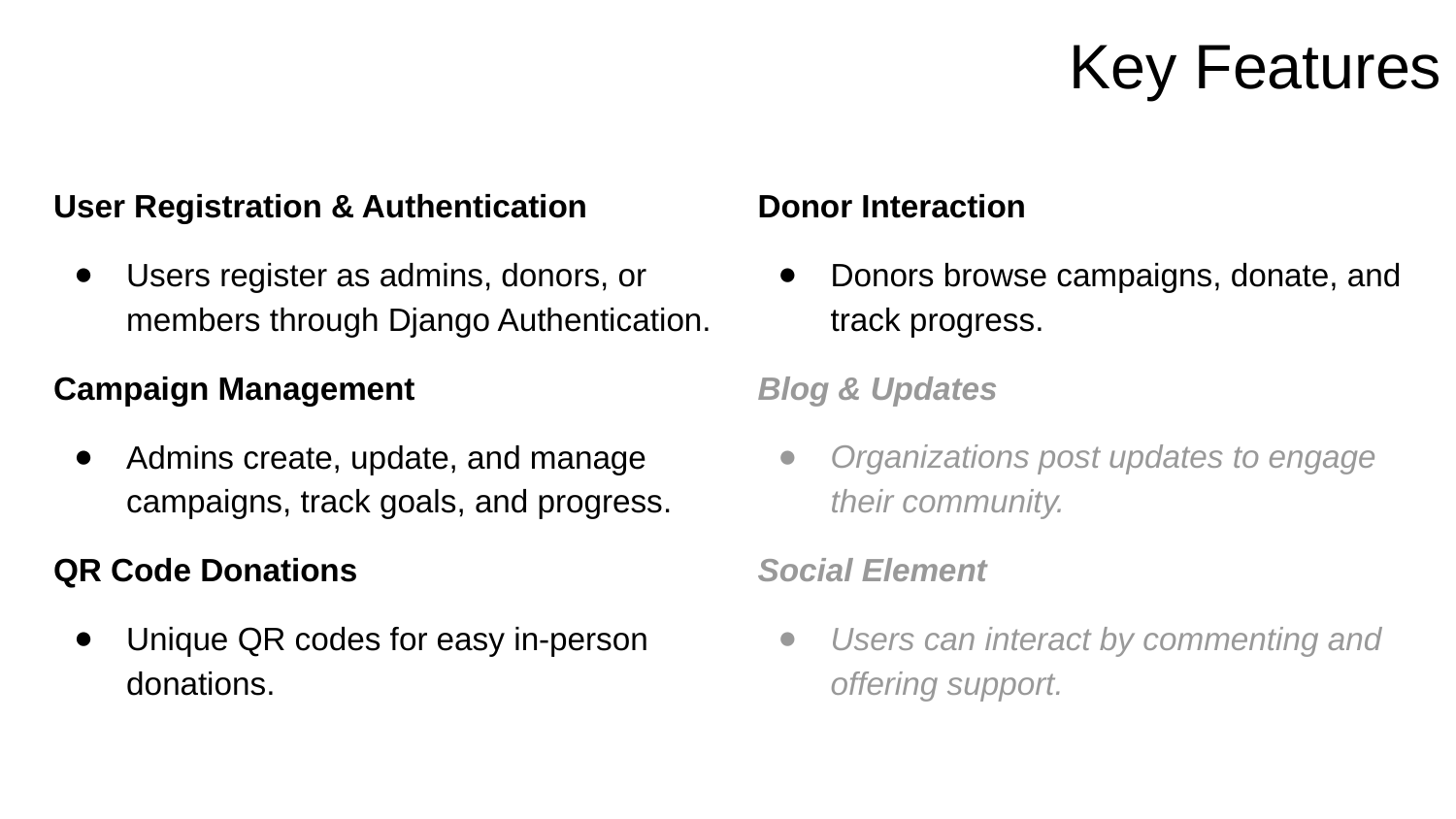

# Key Features
User Registration & Authentication
Users register as admins, donors, or members through Django Authentication.
Campaign Management
Admins create, update, and manage campaigns, track goals, and progress.
QR Code Donations
Unique QR codes for easy in-person donations.

Donor Interaction
Donors browse campaigns, donate, and track progress.
Blog & Updates
Organizations post updates to engage their community.
Social Element
Users can interact by commenting and offering support.